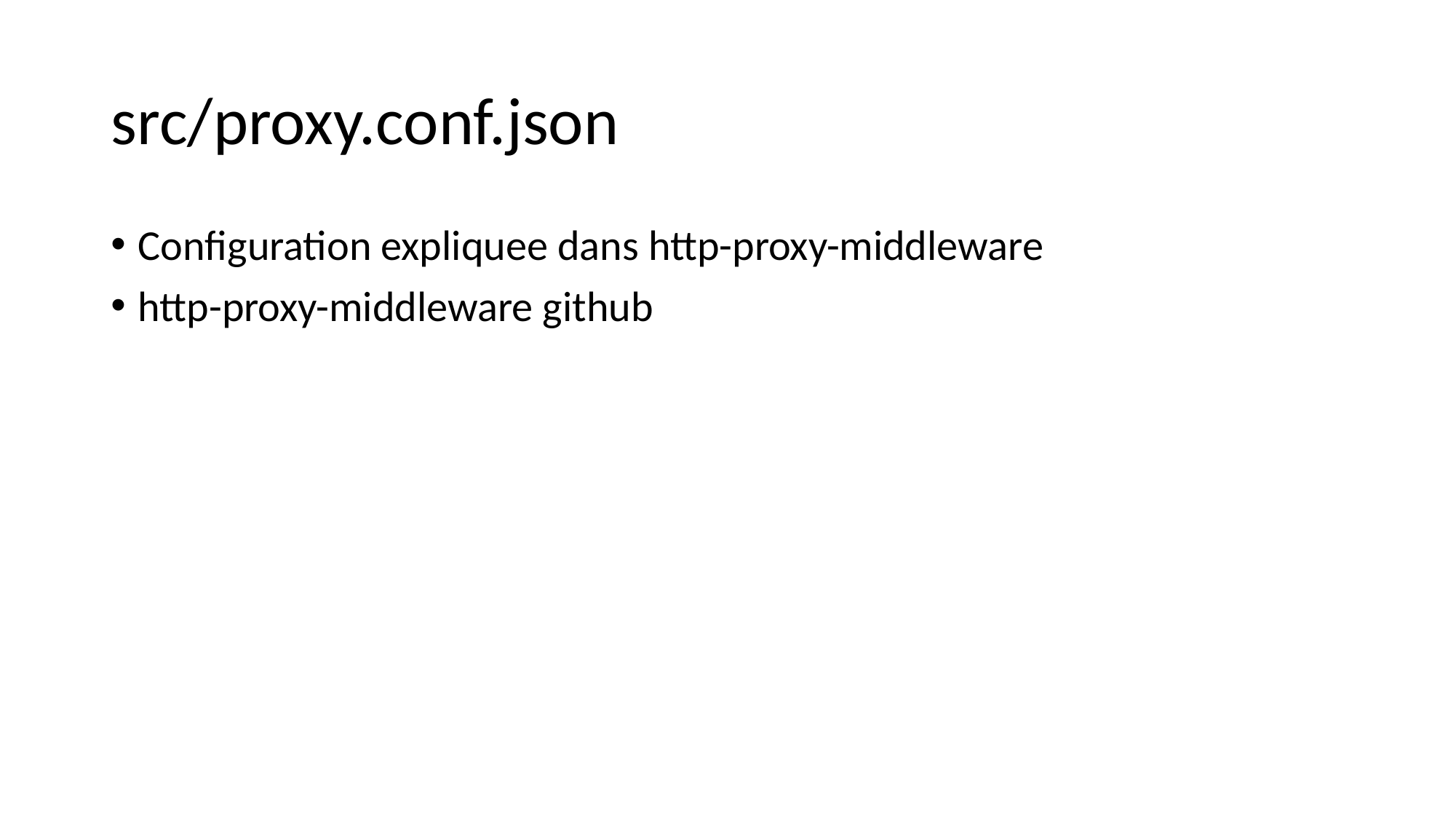

# src/proxy.conf.json
Configuration expliquee dans http-proxy-middleware
http-proxy-middleware github